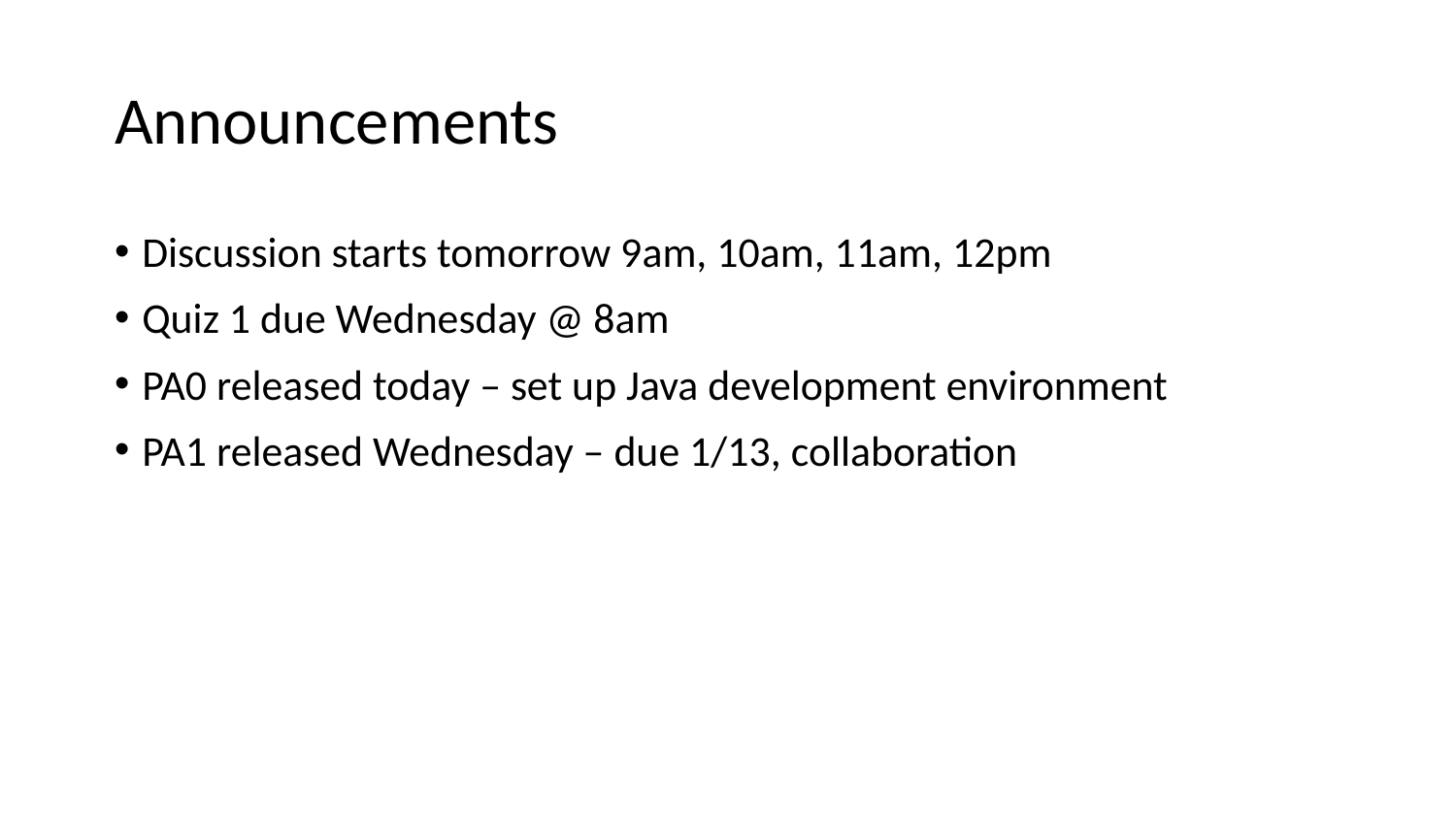

# Announcements
Discussion starts tomorrow 9am, 10am, 11am, 12pm
Quiz 1 due Wednesday @ 8am
PA0 released today – set up Java development environment
PA1 released Wednesday – due 1/13, collaboration